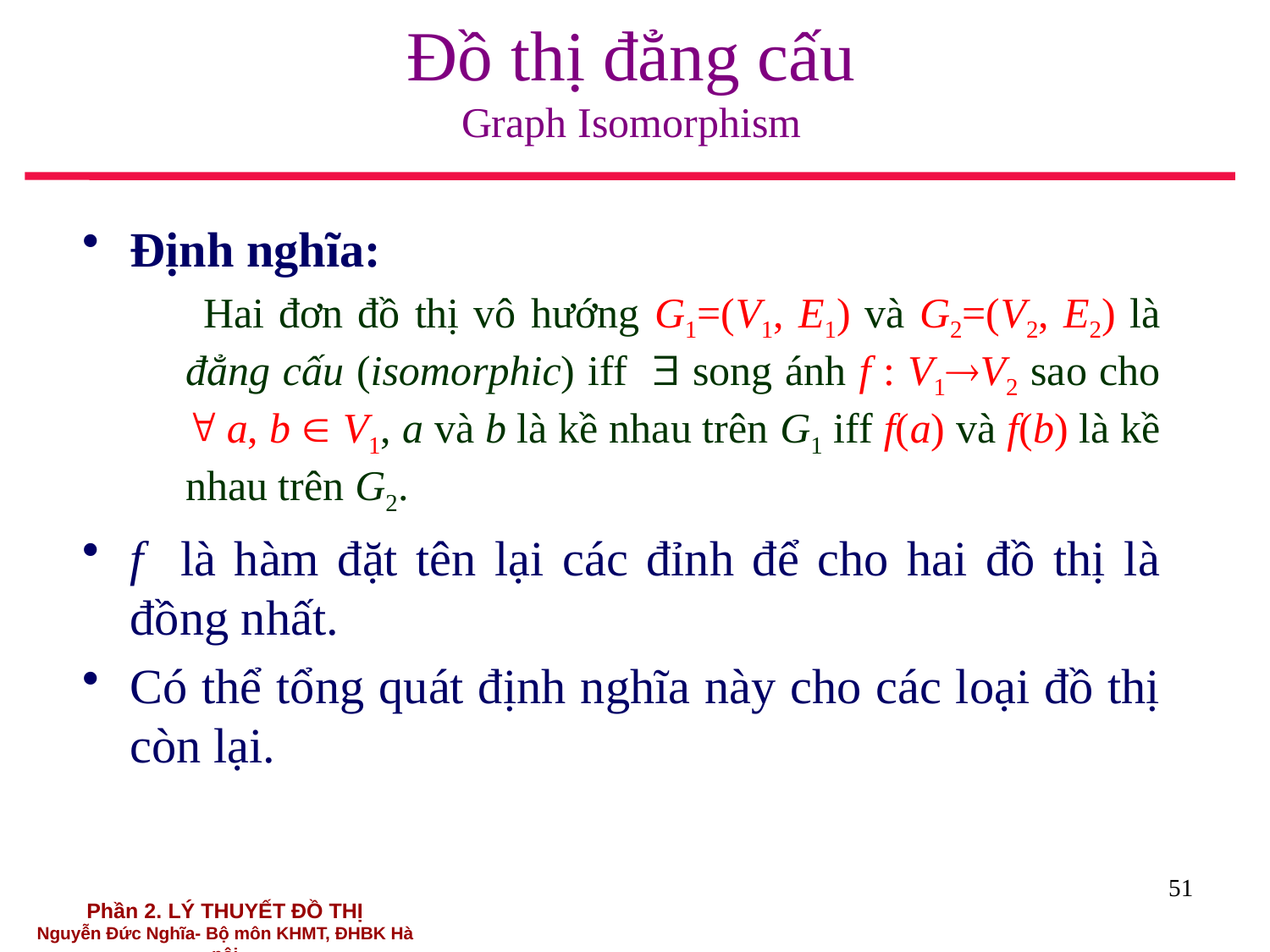

# Đồ thị đẳng cấu Graph Isomorphism
Định nghĩa:
    Hai đơn đồ thị vô hướng G1=(V1, E1) và G2=(V2, E2) là đẳng cấu (isomorphic) iff  ∃ song ánh f : V1→V2 sao cho ∀ a, b ∈ V1, a và b là kề nhau trên G1 iff f(a) và f(b) là kề nhau trên G2.
f  là hàm đặt tên lại các đỉnh để cho hai đồ thị là đồng nhất.
Có thể tổng quát định nghĩa này cho các loại đồ thị còn lại.
51
Phần 2. LÝ THUYẾT ĐỒ THỊ
Nguyễn Đức Nghĩa- Bộ môn KHMT, ĐHBK Hà nội